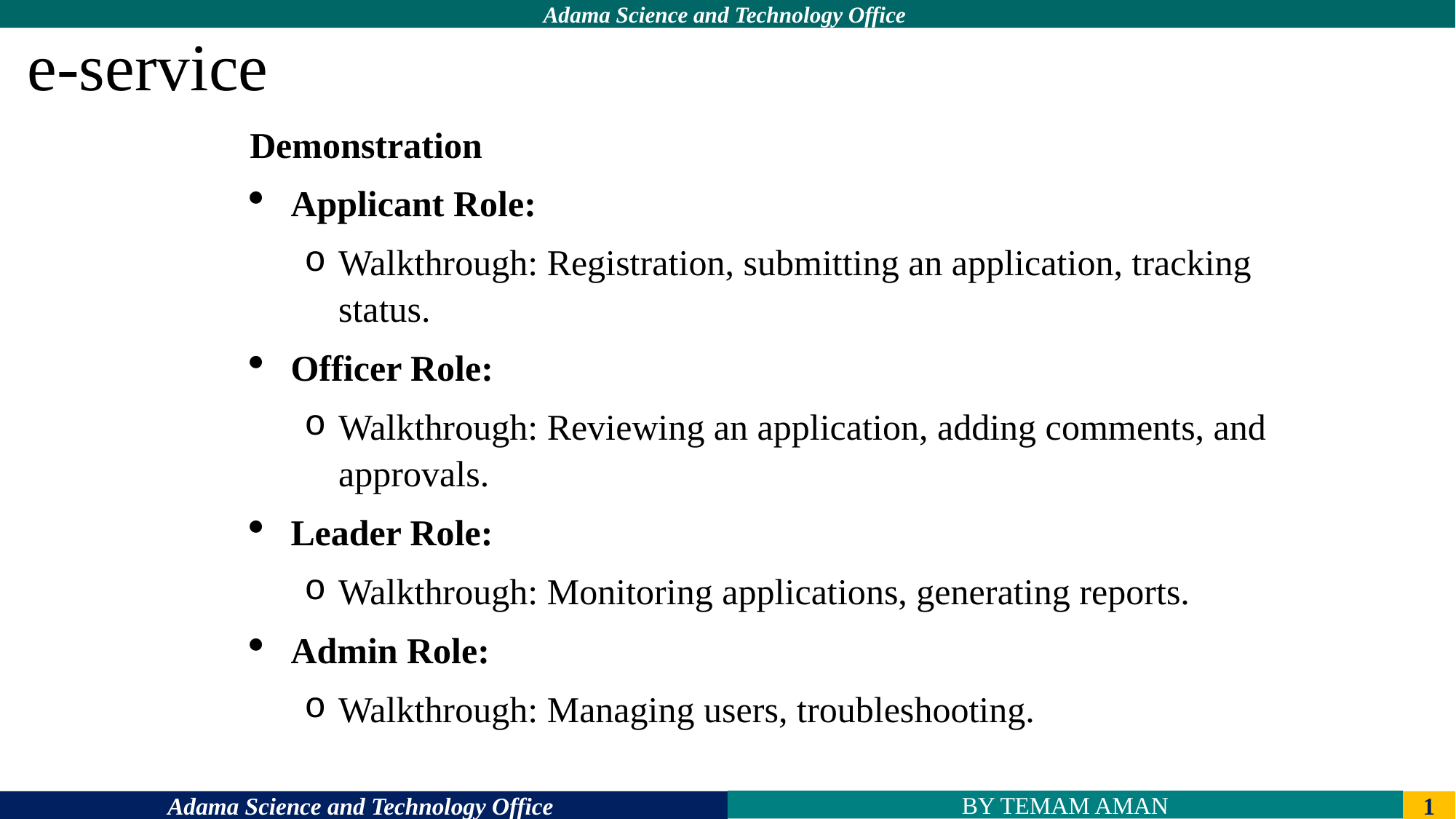

e-service
Demonstration
Applicant Role:
Walkthrough: Registration, submitting an application, tracking status.
Officer Role:
Walkthrough: Reviewing an application, adding comments, and approvals.
Leader Role:
Walkthrough: Monitoring applications, generating reports.
Admin Role:
Walkthrough: Managing users, troubleshooting.